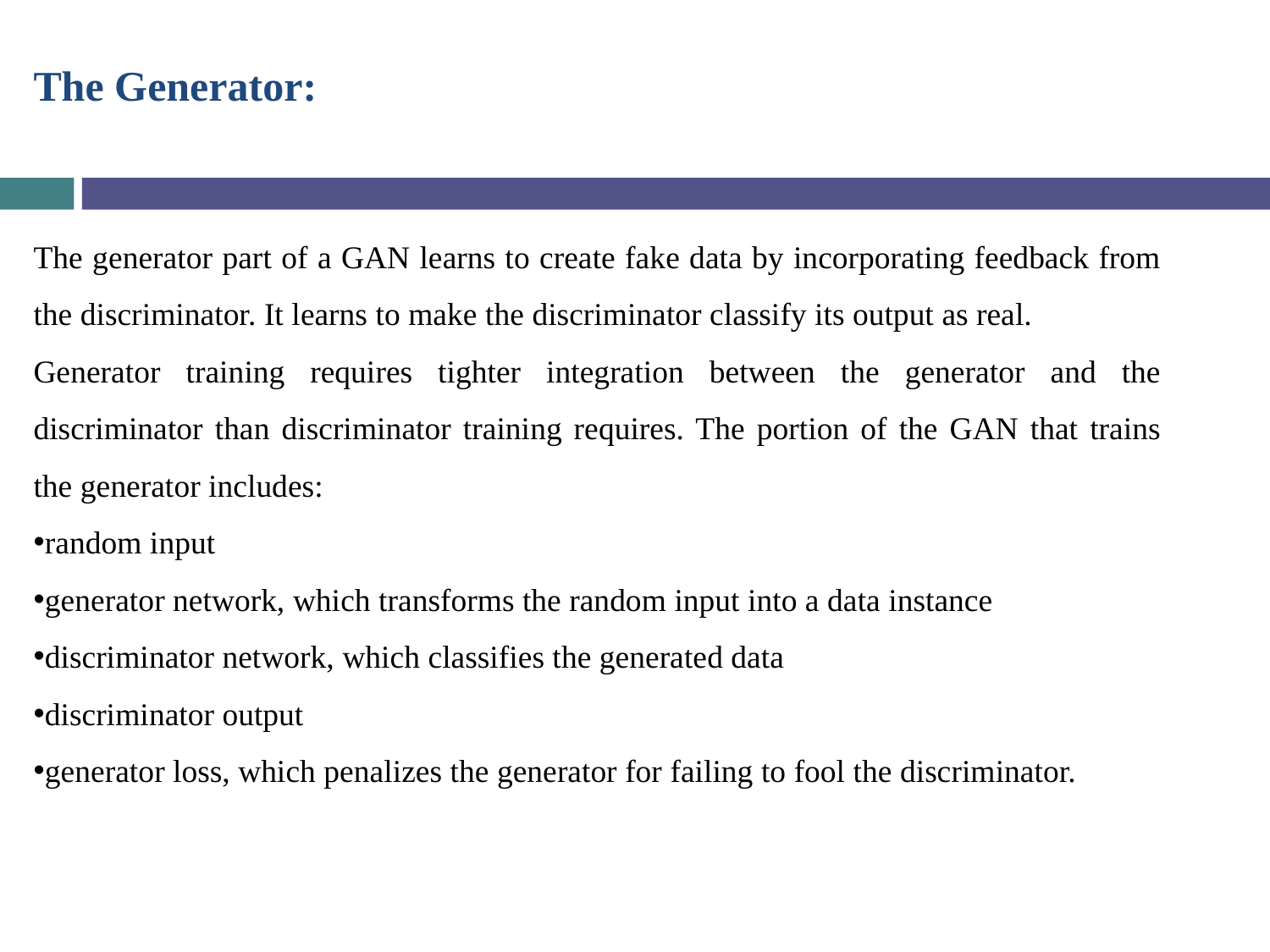

The Generator:
The generator part of a GAN learns to create fake data by incorporating feedback from the discriminator. It learns to make the discriminator classify its output as real.
Generator training requires tighter integration between the generator and the discriminator than discriminator training requires. The portion of the GAN that trains the generator includes:
random input
generator network, which transforms the random input into a data instance
discriminator network, which classifies the generated data
discriminator output
generator loss, which penalizes the generator for failing to fool the discriminator.